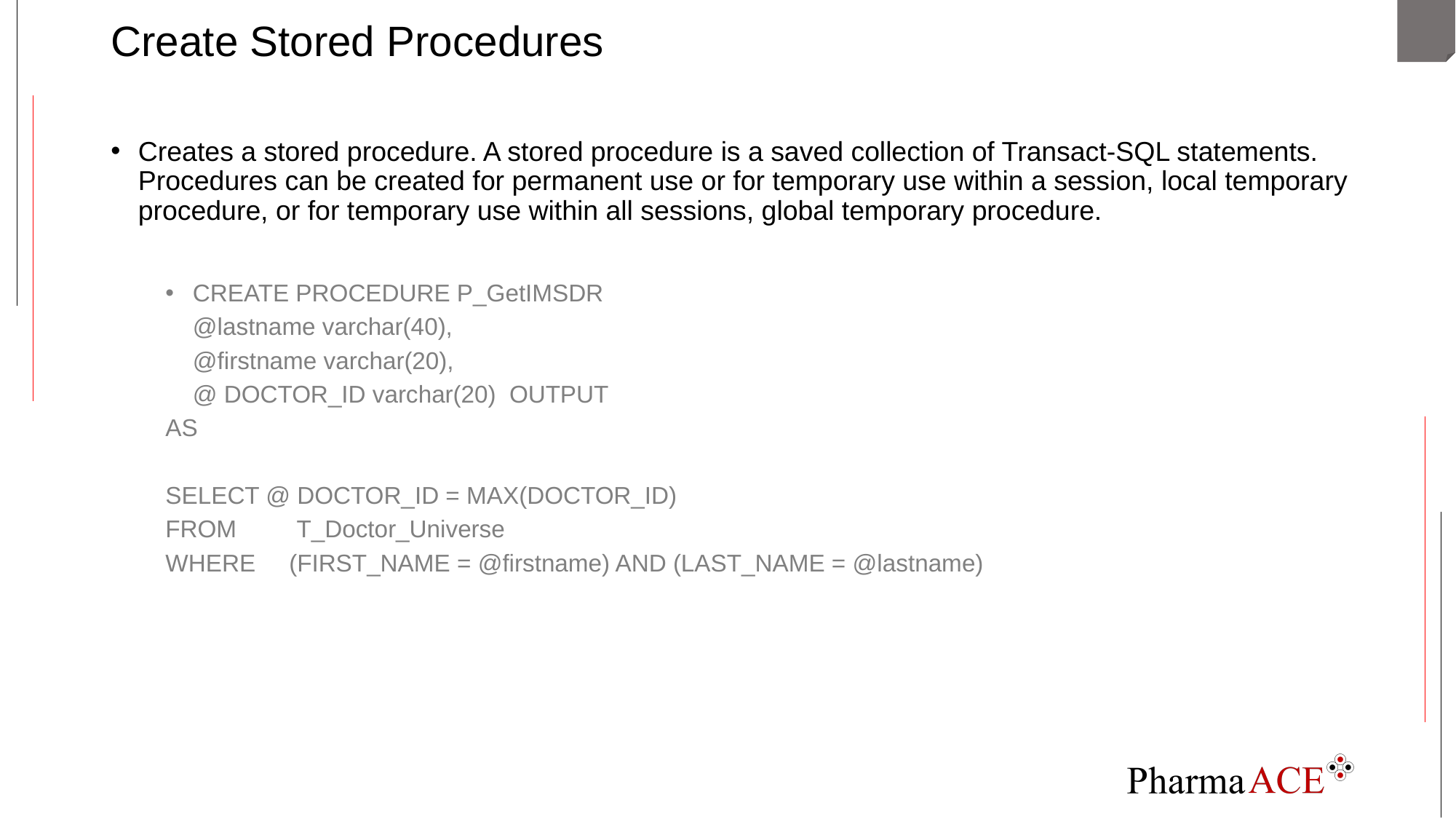

# Create Stored Procedures
Creates a stored procedure. A stored procedure is a saved collection of Transact-SQL statements. Procedures can be created for permanent use or for temporary use within a session, local temporary procedure, or for temporary use within all sessions, global temporary procedure.

CREATE PROCEDURE P_GetIMSDR
	@lastname varchar(40),
	@firstname varchar(20),
	@ DOCTOR_ID varchar(20)  OUTPUT
AS

SELECT @ DOCTOR_ID = MAX(DOCTOR_ID)
FROM         T_Doctor_Universe
WHERE     (FIRST_NAME = @firstname) AND (LAST_NAME = @lastname)